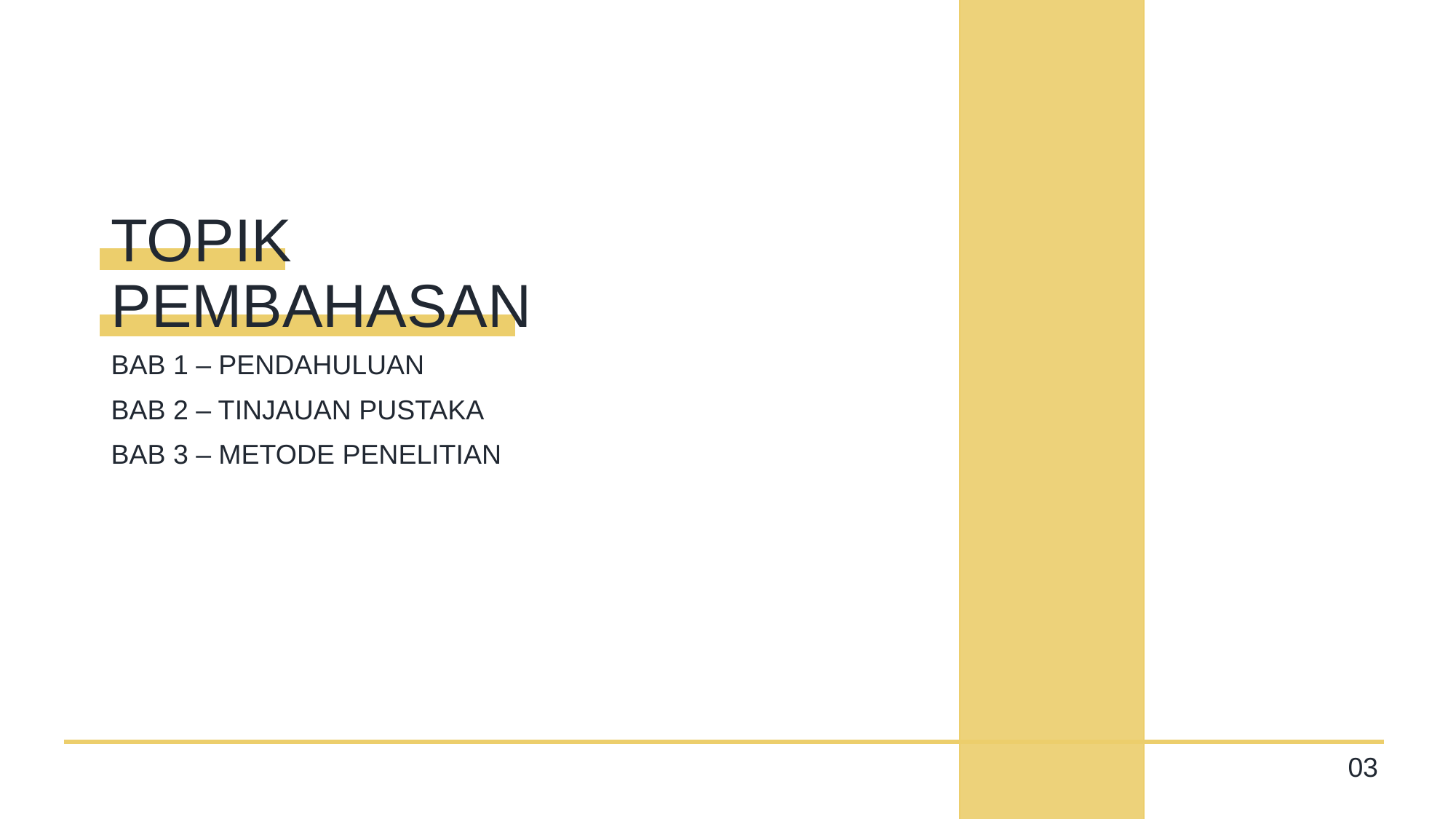

# TOPIK PEMBAHASAN

BAB 1 – PENDAHULUAN
BAB 2 – TINJAUAN PUSTAKA
BAB 3 – METODE PENELITIAN

03